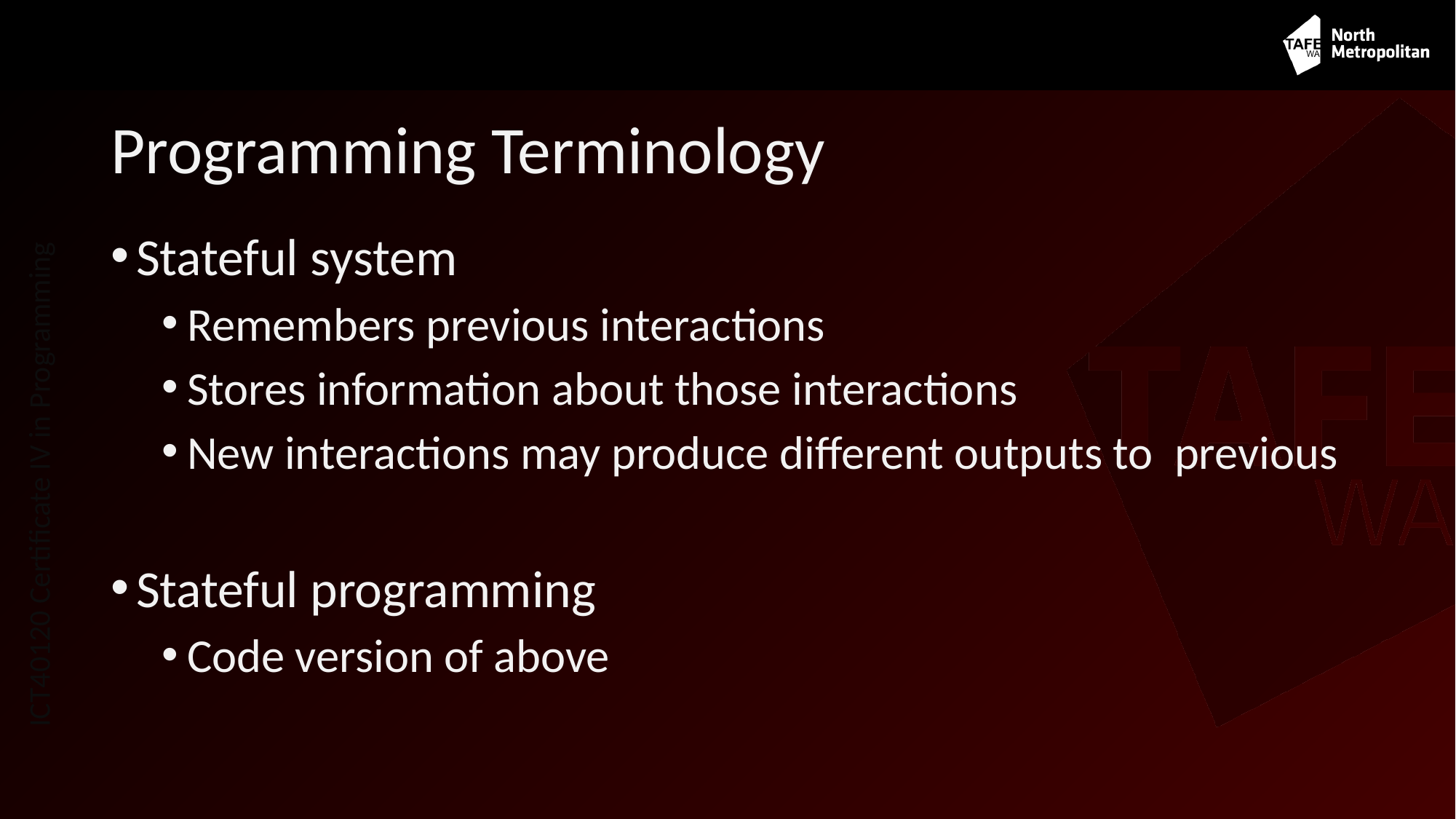

# Programming Terminology
Stateful system
Remembers previous interactions
Stores information about those interactions
New interactions may produce different outputs to  previous

Stateful programming
Code version of above